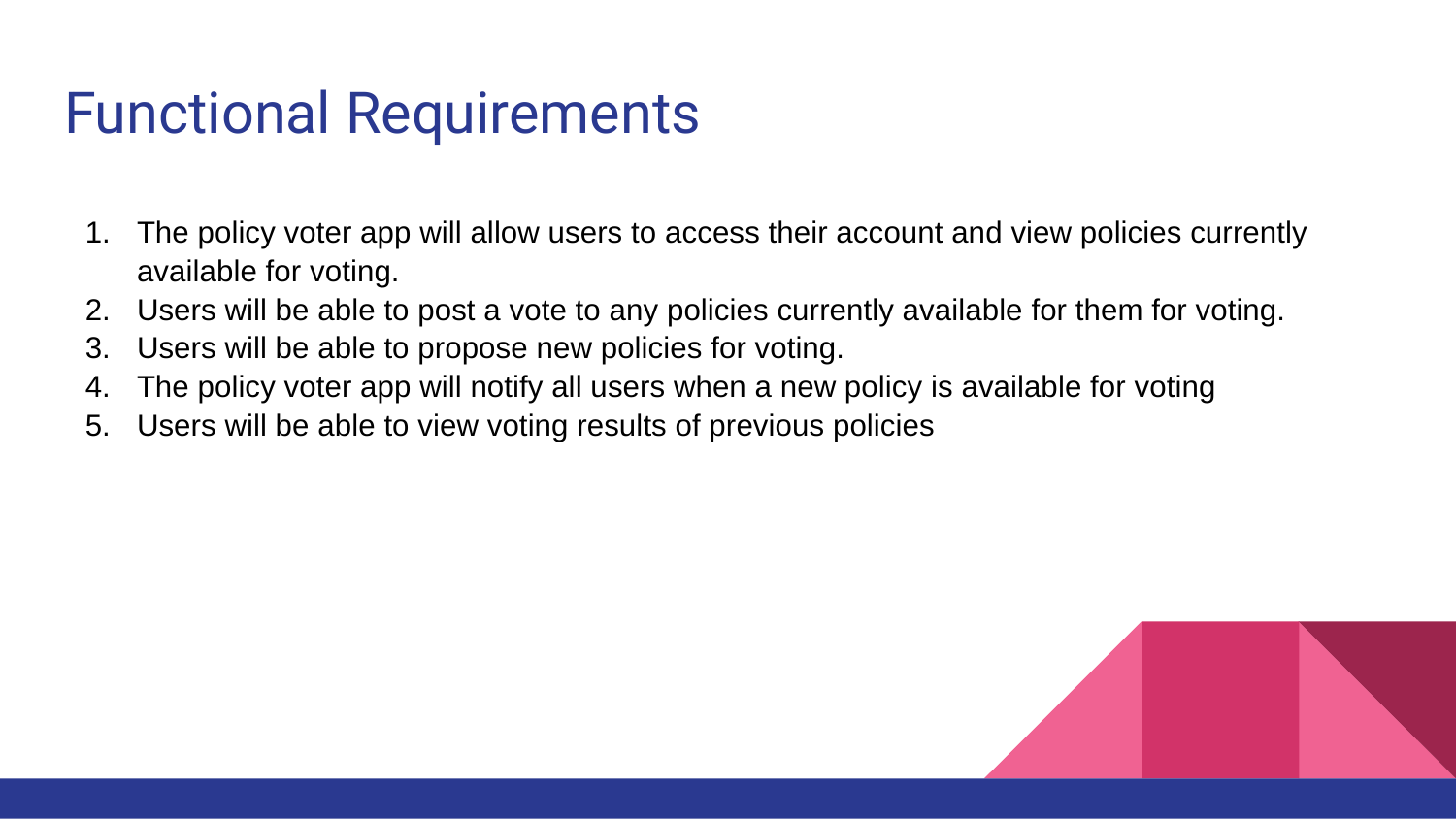

# Functional Requirements
The policy voter app will allow users to access their account and view policies currently available for voting.
Users will be able to post a vote to any policies currently available for them for voting.
Users will be able to propose new policies for voting.
The policy voter app will notify all users when a new policy is available for voting
Users will be able to view voting results of previous policies